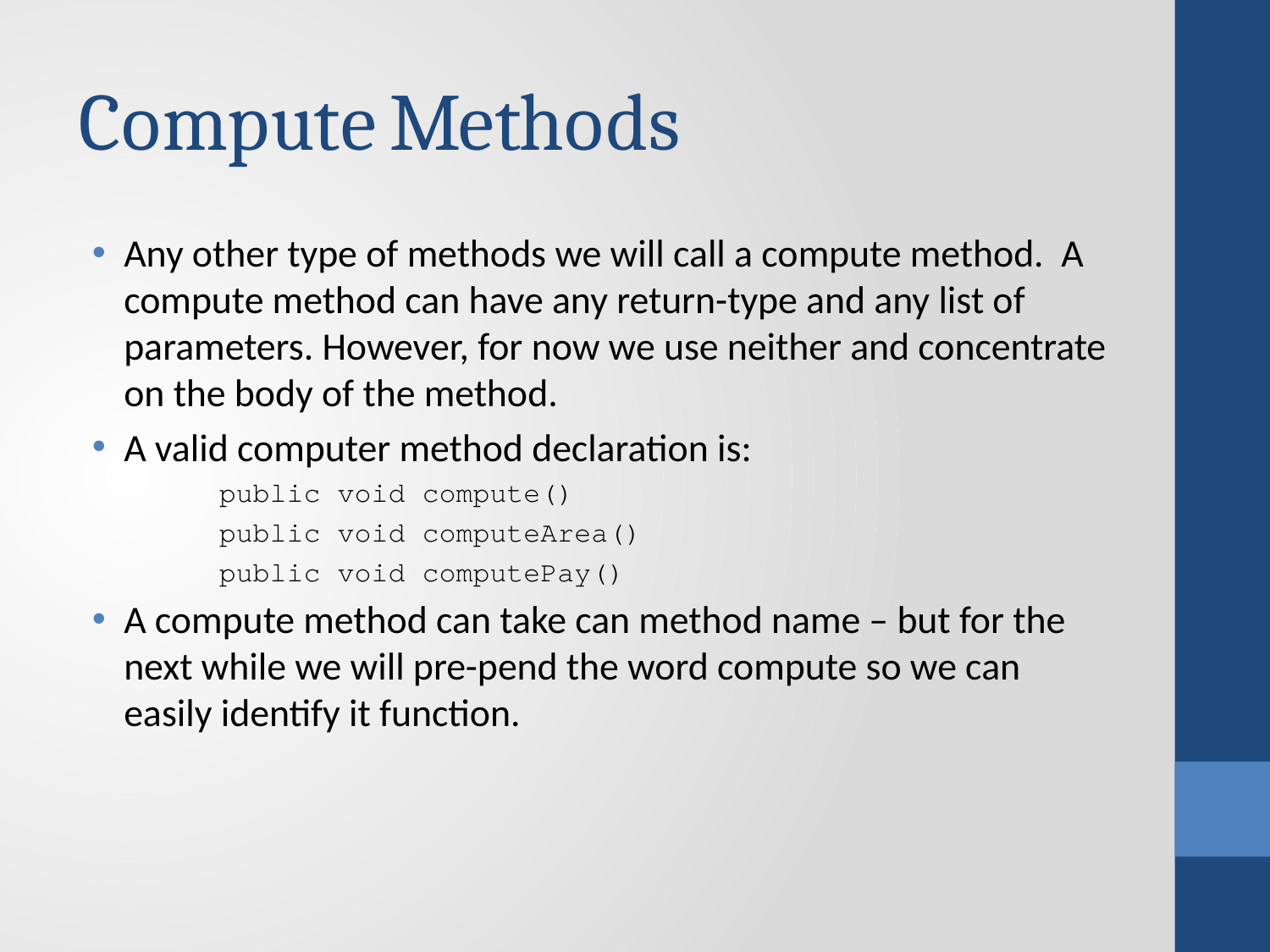

# Compute Methods
Any other type of methods we will call a compute method.  A compute method can have any return-type and any list of parameters. However, for now we use neither and concentrate on the body of the method.
A valid computer method declaration is:
	public void compute()
	public void computeArea()
	public void computePay()
A compute method can take can method name – but for the next while we will pre-pend the word compute so we can easily identify it function.